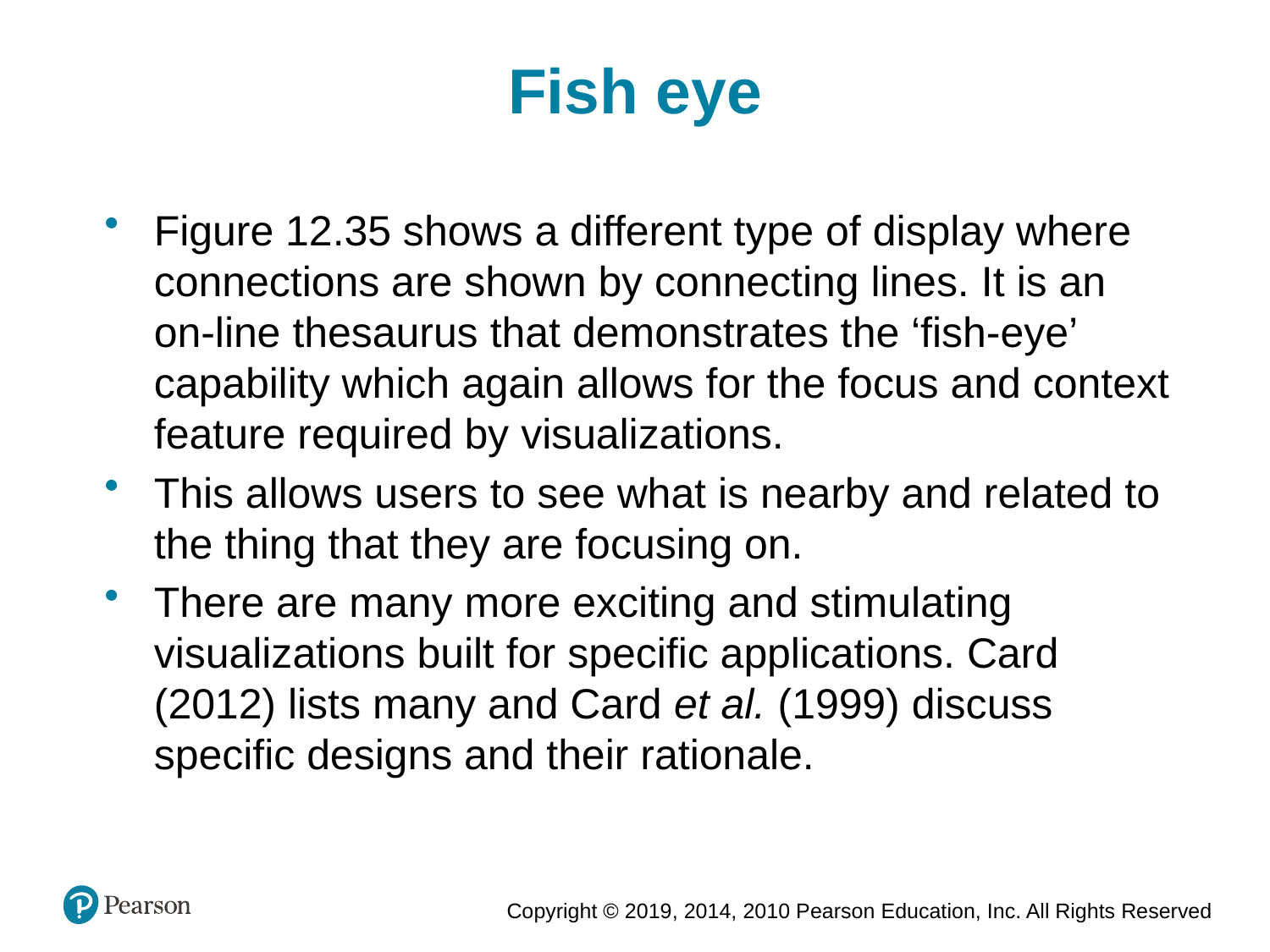

Fish eye
Figure 12.35 shows a different type of display where connections are shown by connecting lines. It is an on-line thesaurus that demonstrates the ‘fish-eye’ capability which again allows for the focus and context feature required by visualizations.
This allows users to see what is nearby and related to the thing that they are focusing on.
There are many more exciting and stimulating visualizations built for specific applications. Card (2012) lists many and Card et al. (1999) discuss specific designs and their rationale.